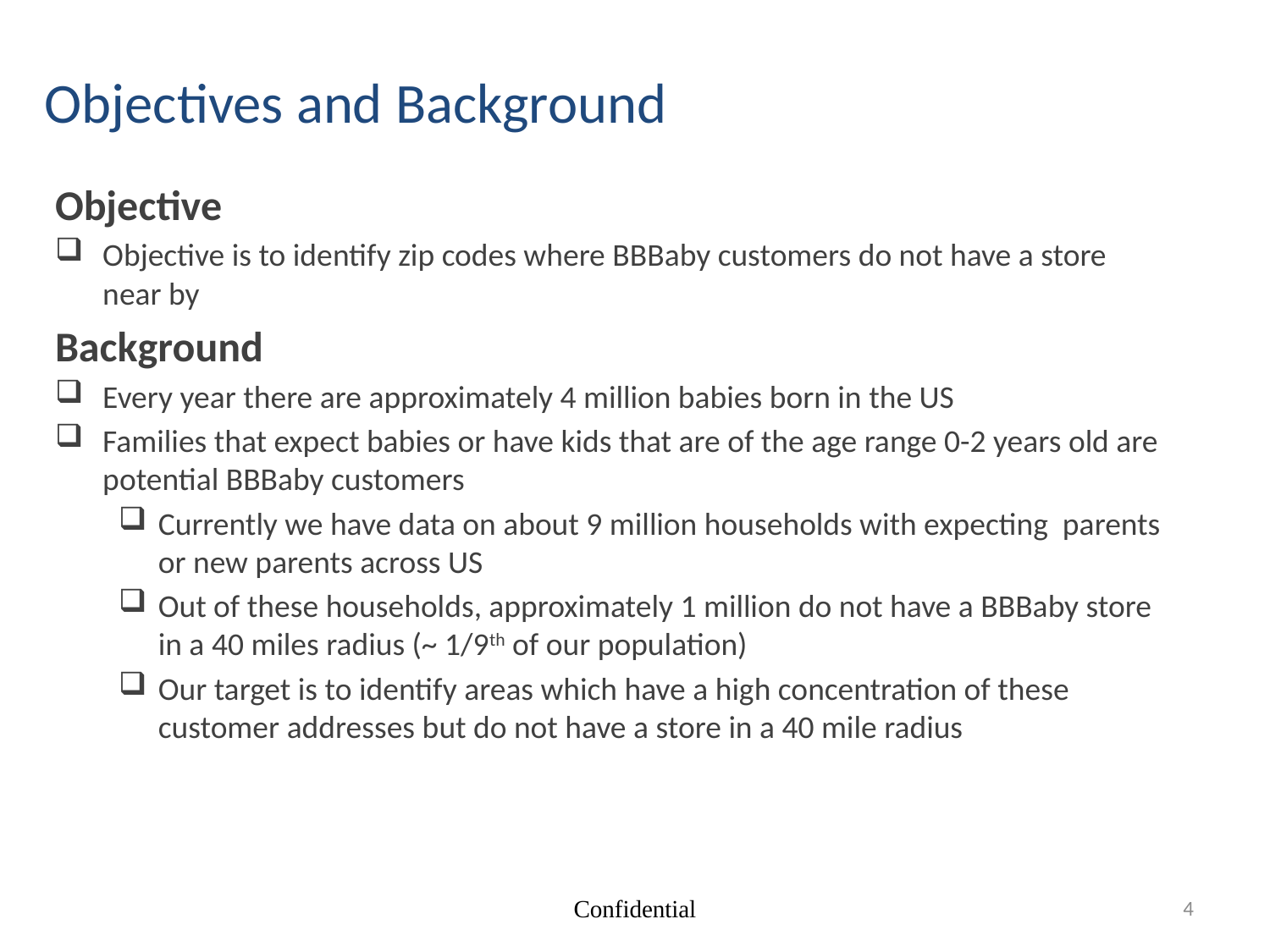

# Objectives and Background

Objective
Objective is to identify zip codes where BBBaby customers do not have a store near by
Background
Every year there are approximately 4 million babies born in the US
Families that expect babies or have kids that are of the age range 0-2 years old are potential BBBaby customers
Currently we have data on about 9 million households with expecting  parents or new parents across US
Out of these households, approximately 1 million do not have a BBBaby store in a 40 miles radius (~ 1/9th of our population)
Our target is to identify areas which have a high concentration of these customer addresses but do not have a store in a 40 mile radius

Confidential
4